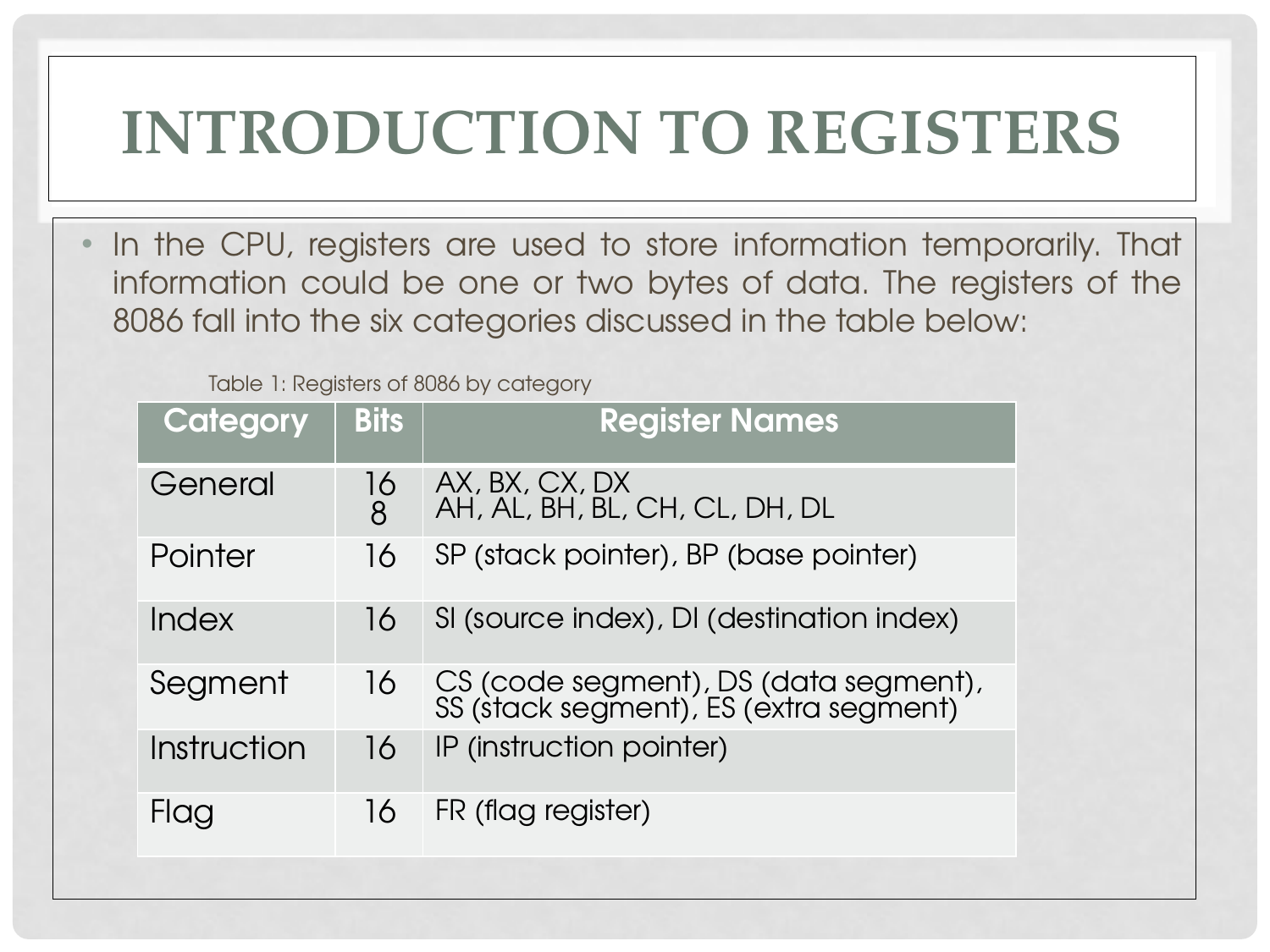

# Introduction to registers
In the CPU, registers are used to store information temporarily. That information could be one or two bytes of data. The registers of the 8086 fall into the six categories discussed in the table below:

	Table 1: Registers of 8086 by category
| Category | Bits | Register Names |
| --- | --- | --- |
| General | 16 8 | AX, BX, CX, DX AH, AL, BH, BL, CH, CL, DH, DL |
| Pointer | 16 | SP (stack pointer), BP (base pointer) |
| Index | 16 | SI (source index), DI (destination index) |
| Segment | 16 | CS (code segment), DS (data segment), SS (stack segment), ES (extra segment) |
| Instruction | 16 | IP (instruction pointer) |
| Flag | 16 | FR (flag register) |